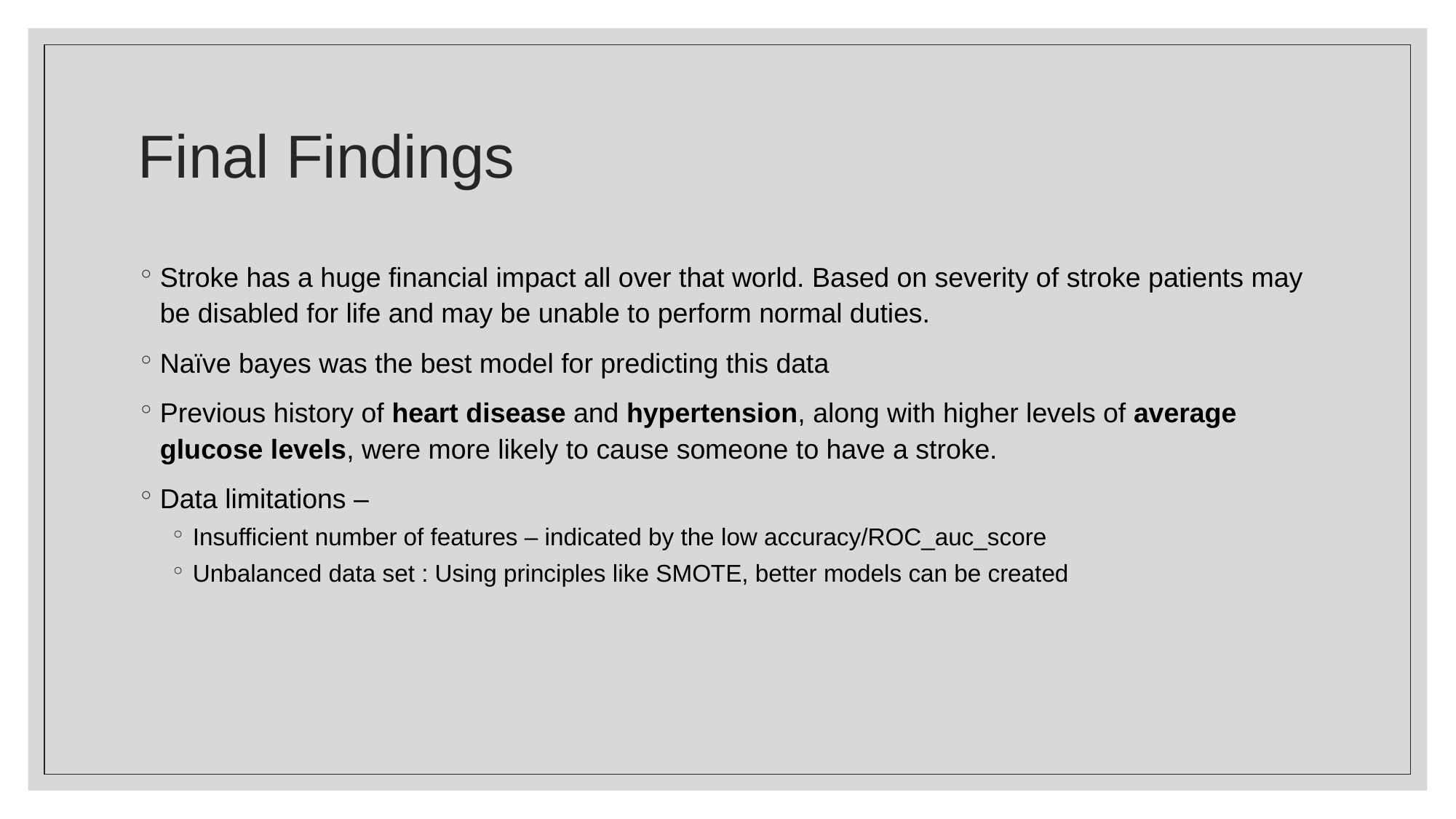

# Final Findings
Stroke has a huge financial impact all over that world. Based on severity of stroke patients may be disabled for life and may be unable to perform normal duties.
Naïve bayes was the best model for predicting this data
Previous history of heart disease and hypertension, along with higher levels of average glucose levels, were more likely to cause someone to have a stroke.
Data limitations –
Insufficient number of features – indicated by the low accuracy/ROC_auc_score
Unbalanced data set : Using principles like SMOTE, better models can be created